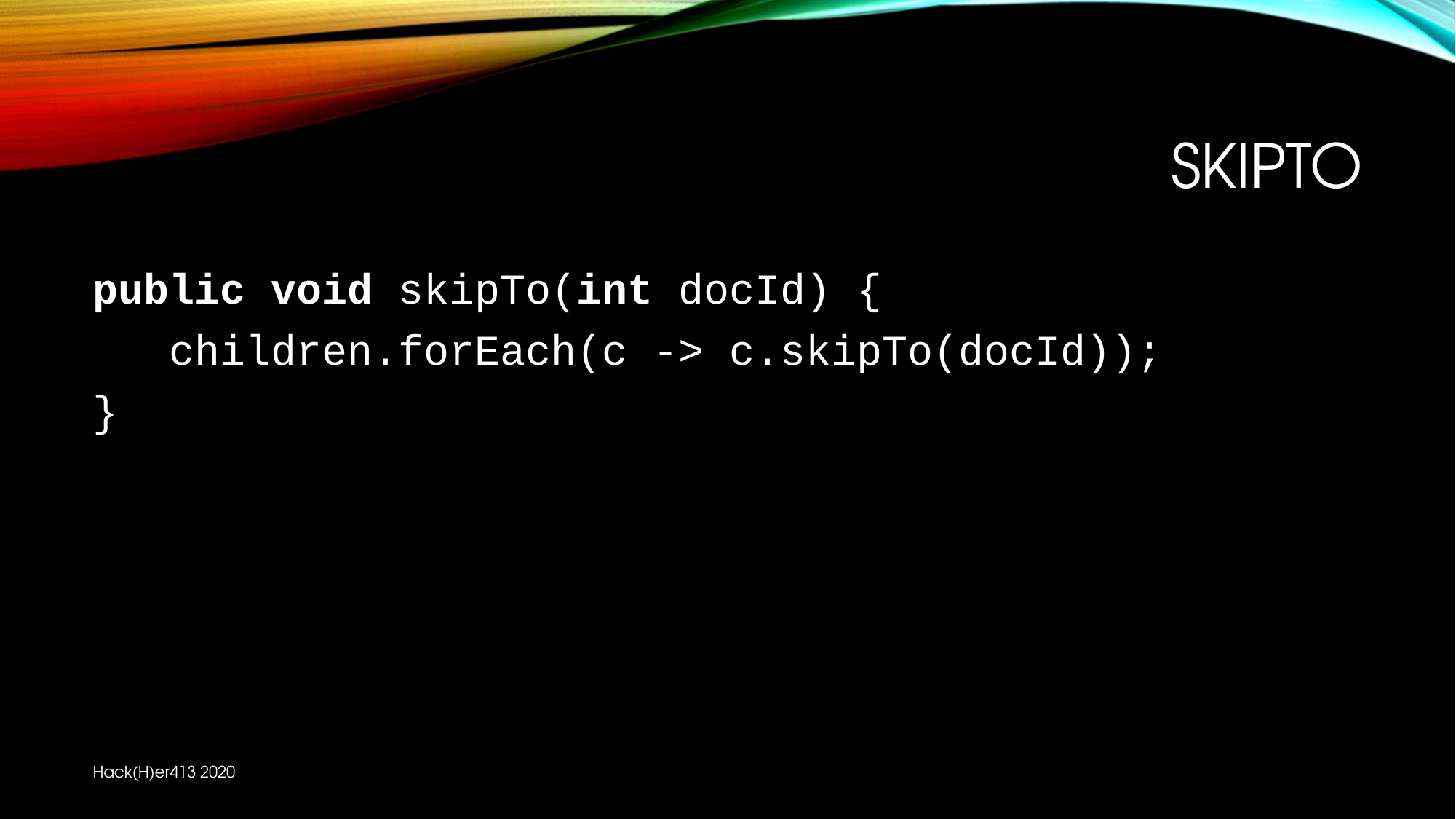

# skipto
public void skipTo(int docId) {
   children.forEach(c -> c.skipTo(docId));
}

Hack(H)er413 2020